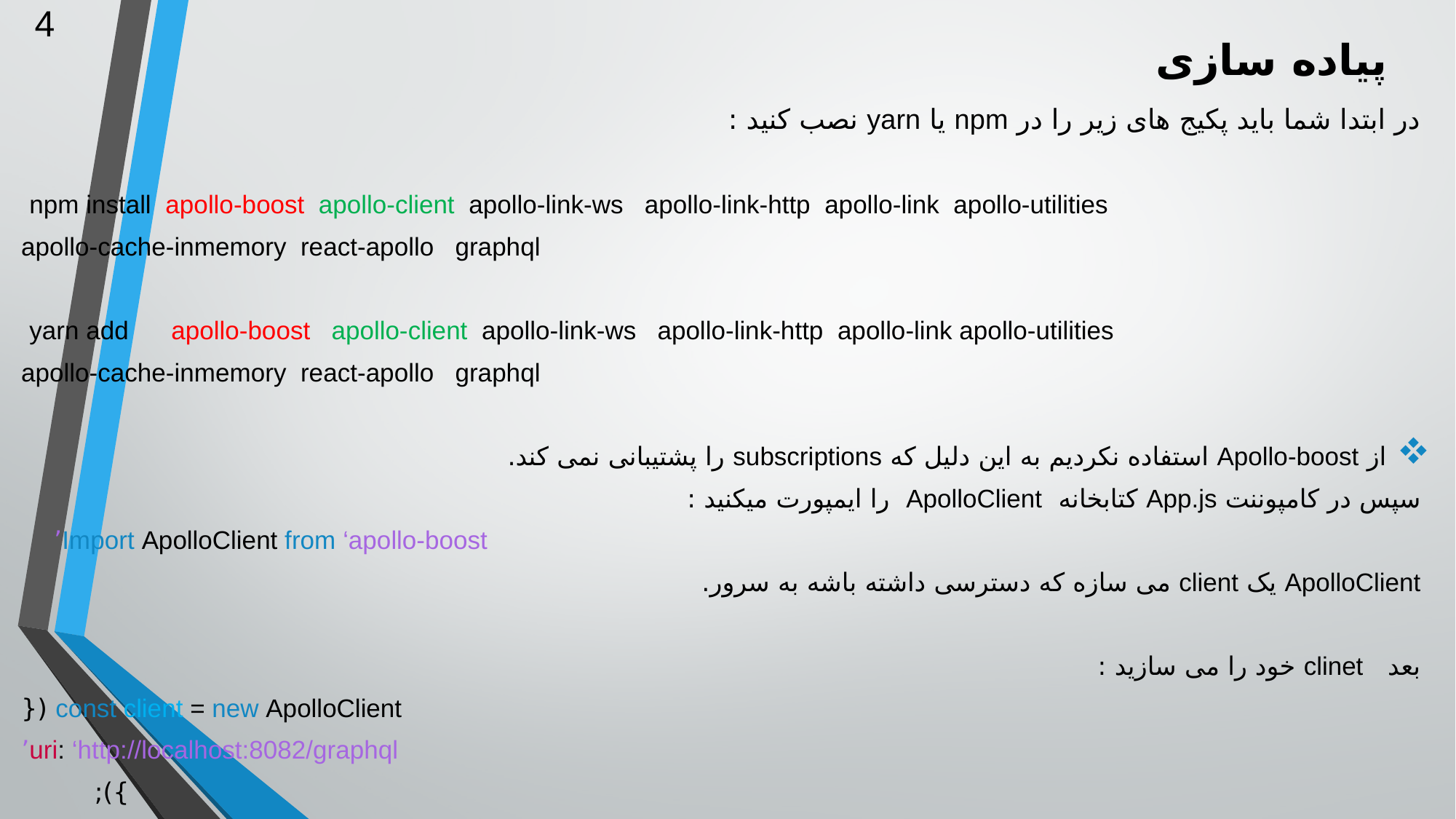

4
# پیاده سازی
در ابتدا شما باید پکیج های زیر را در npm یا yarn نصب کنید :

npm install  apollo-boost  apollo-client  apollo-link-ws   apollo-link-http  apollo-link  apollo-utilities
apollo-cache-inmemory  react-apollo   graphql

yarn add      apollo-boost   apollo-client  apollo-link-ws   apollo-link-http  apollo-link apollo-utilities
apollo-cache-inmemory  react-apollo   graphql

از Apollo-boost استفاده نکردیم به این دلیل که subscriptions را پشتیبانی نمی کند.
سپس در کامپوننت App.js کتابخانه  ApolloClient  را ایمپورت میکنید :
                               Import ApolloClient from ‘apollo-boost’
ApolloClient یک client می سازه که دسترسی داشته باشه به سرور.

بعد   clinet خود را می سازید :
                                 const client = new ApolloClient ({
                                       uri: ‘http://localhost:8082/graphql’
                                  });